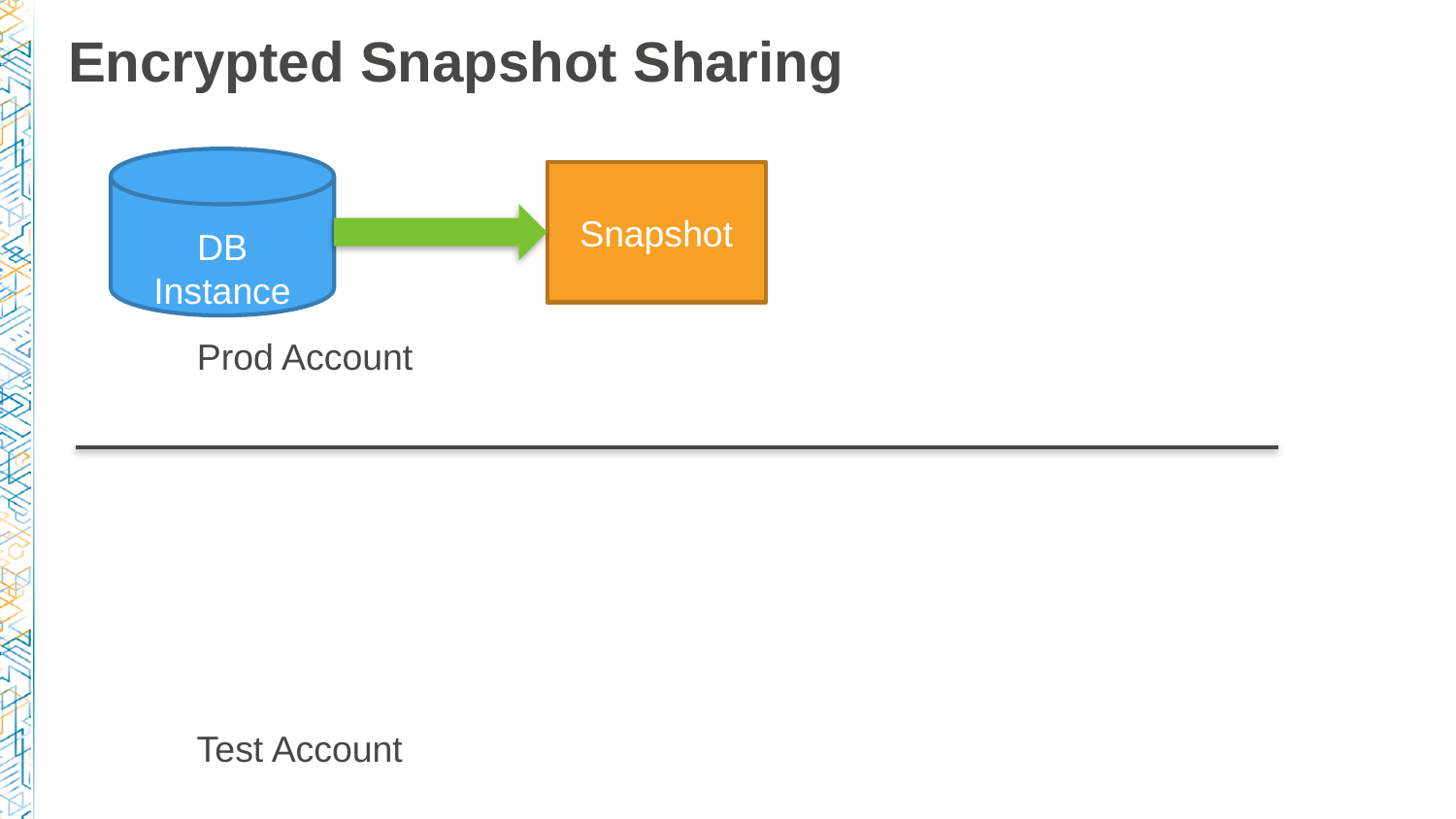

# Encrypted Snapshot Sharing

DB Instance

Snapshot

Prod Account
Test Account